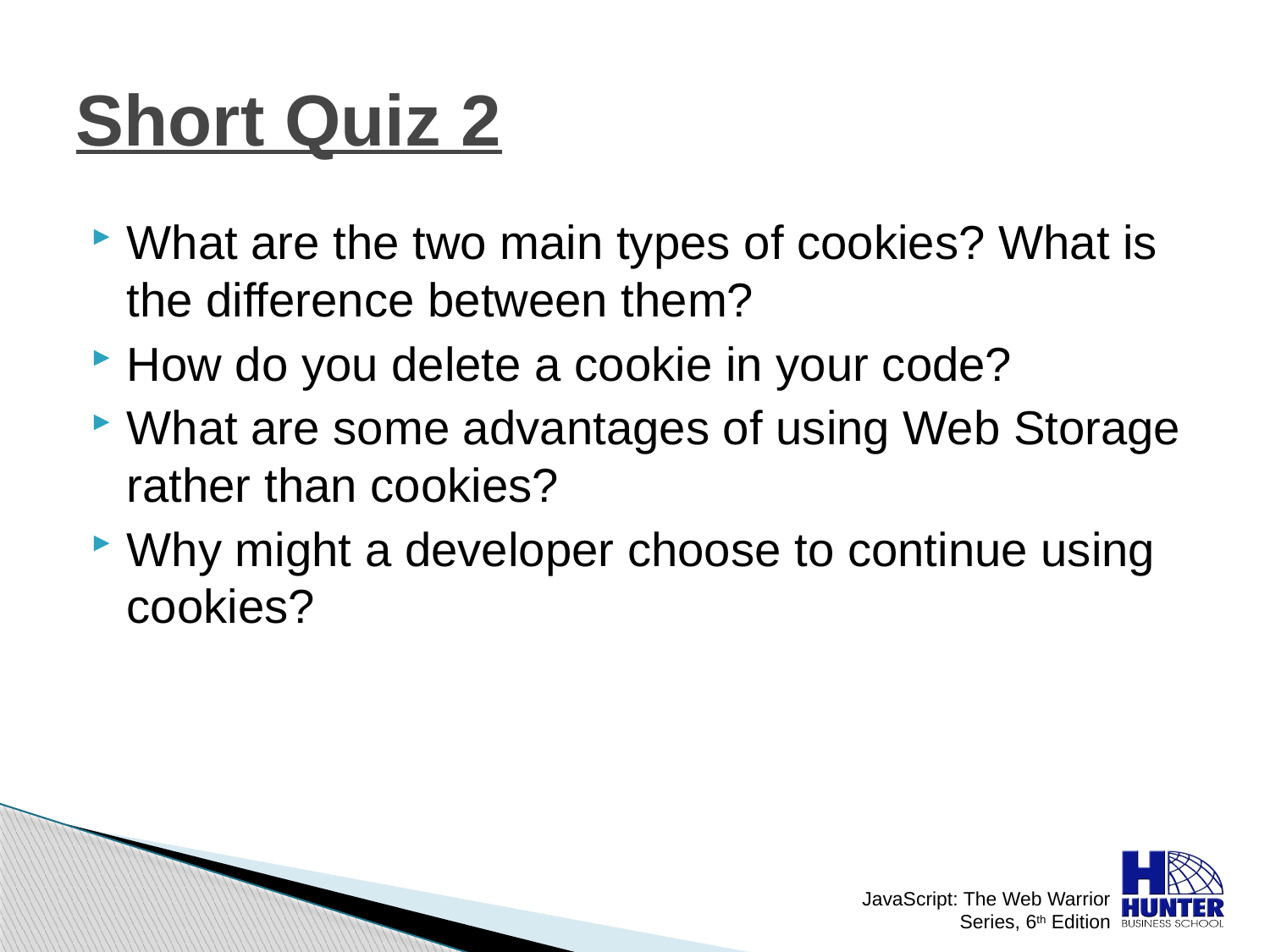

# Short Quiz 2
What are the two main types of cookies? What is the difference between them?
How do you delete a cookie in your code?
What are some advantages of using Web Storage rather than cookies?
Why might a developer choose to continue using cookies?